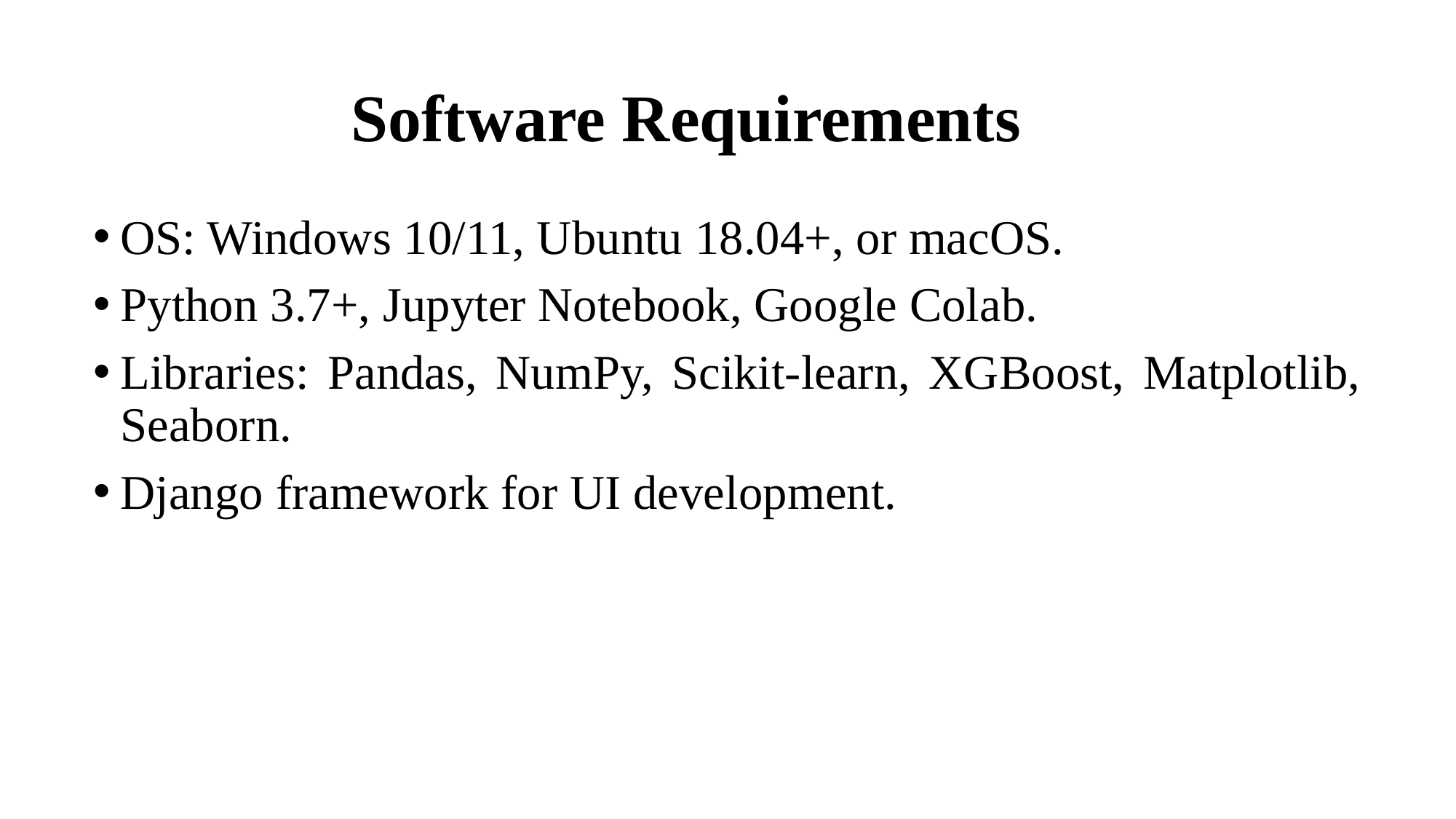

# Software Requirements
OS: Windows 10/11, Ubuntu 18.04+, or macOS.
Python 3.7+, Jupyter Notebook, Google Colab.
Libraries: Pandas, NumPy, Scikit-learn, XGBoost, Matplotlib, Seaborn.
Django framework for UI development.